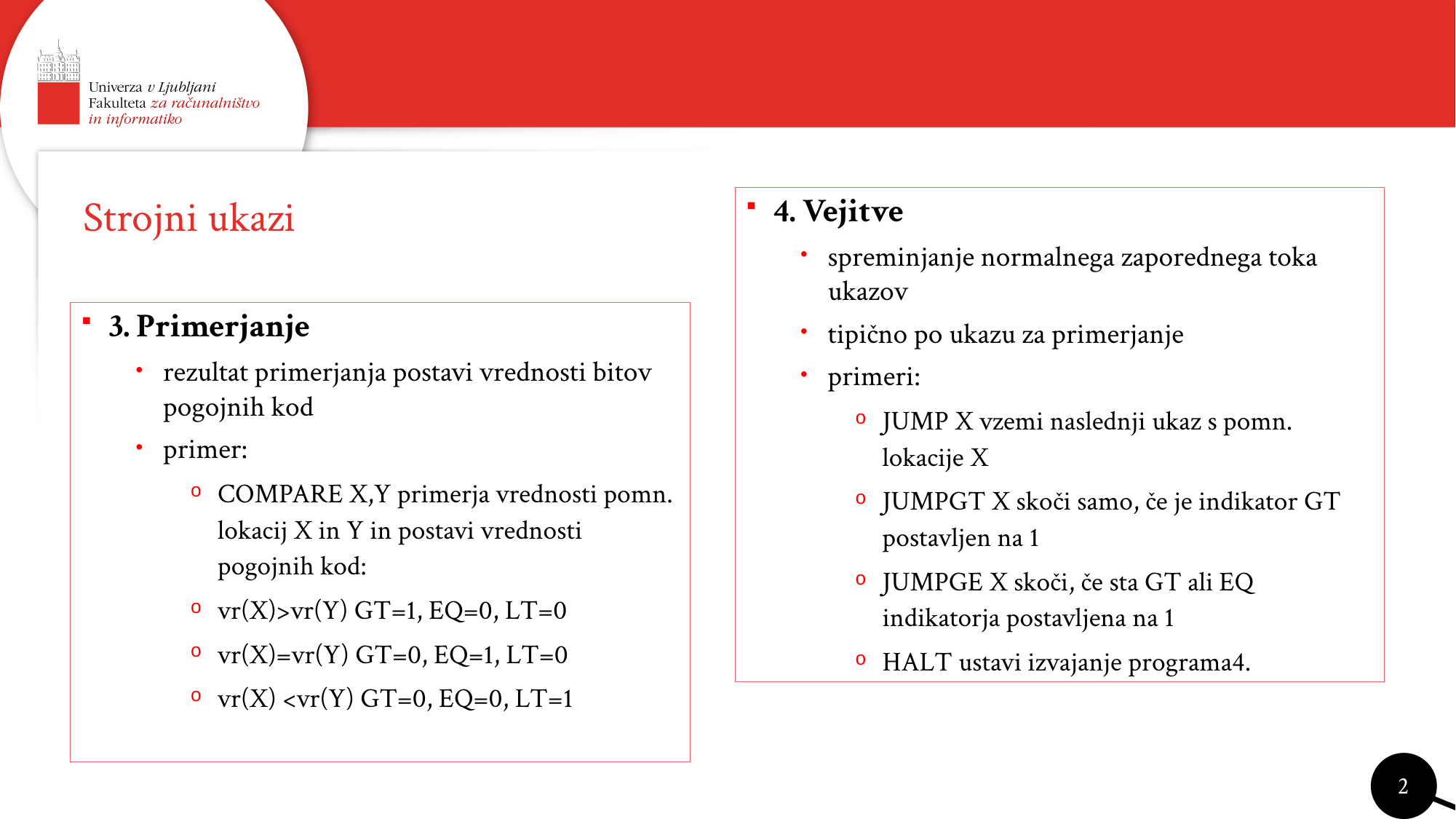

# Strojni ukazi
4. Vejitve
spreminjanje normalnega zaporednega toka ukazov
tipično po ukazu za primerjanje
primeri:
JUMP X vzemi naslednji ukaz s pomn. lokacije X
JUMPGT X skoči samo, če je indikator GT postavljen na 1
JUMPGE X skoči, če sta GT ali EQ indikatorja postavljena na 1
HALT ustavi izvajanje programa4.
3. Primerjanje
rezultat primerjanja postavi vrednosti bitov pogojnih kod
primer:
COMPARE X,Y primerja vrednosti pomn. lokacij X in Y in postavi vrednosti pogojnih kod:
vr(X)>vr(Y) GT=1, EQ=0, LT=0
vr(X)=vr(Y) GT=0, EQ=1, LT=0
vr(X) <vr(Y) GT=0, EQ=0, LT=1
2